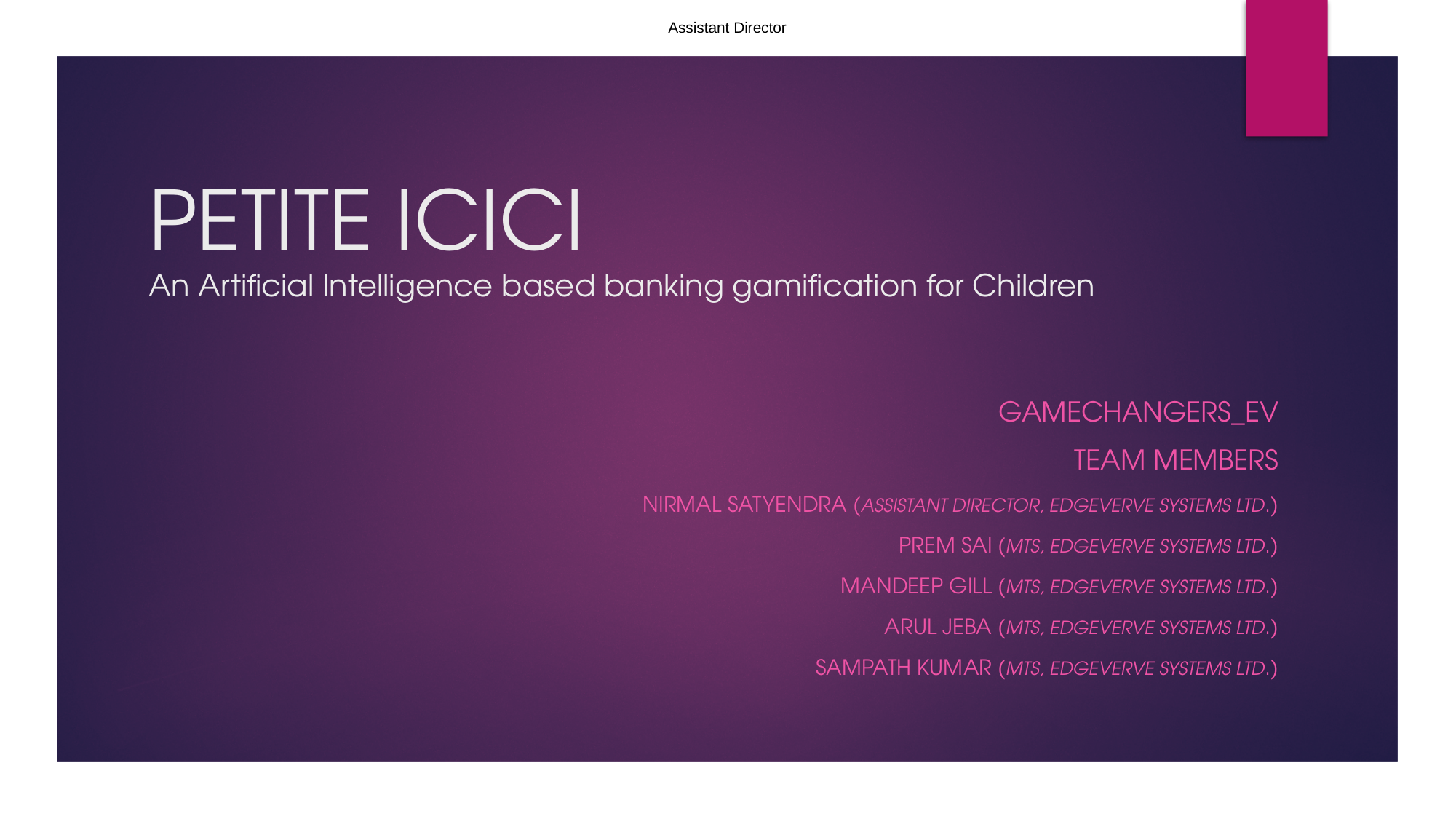

Assistant Director
# PETITE ICICI An Artificial Intelligence based banking gamification for Children
Gamechangers_EV
Team members
Nirmal Satyendra (ASSISTANT DIRECTOR, Edgeverve systems ltd.)
Prem sai (MTS, Edgeverve systems ltd.)
Mandeep gill (MTS, Edgeverve systems ltd.)
Arul jeba (MTS, Edgeverve systems ltd.)
Sampath kumar (MTS, Edgeverve systems ltd.)